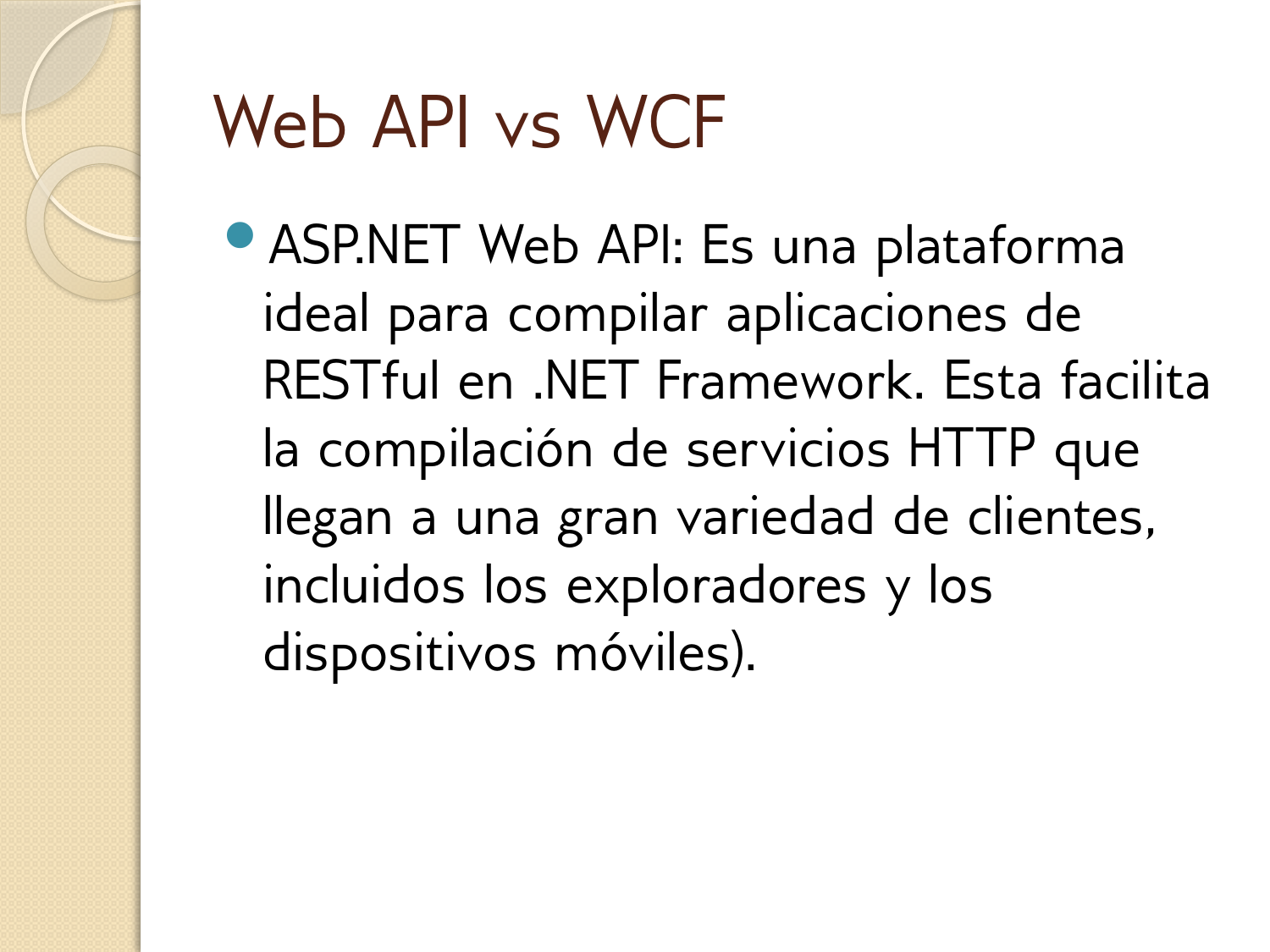

# Web API vs WCF
ASP.NET Web API: Es una plataforma ideal para compilar aplicaciones de RESTful en .NET Framework. Esta facilita la compilación de servicios HTTP que llegan a una gran variedad de clientes, incluidos los exploradores y los dispositivos móviles).